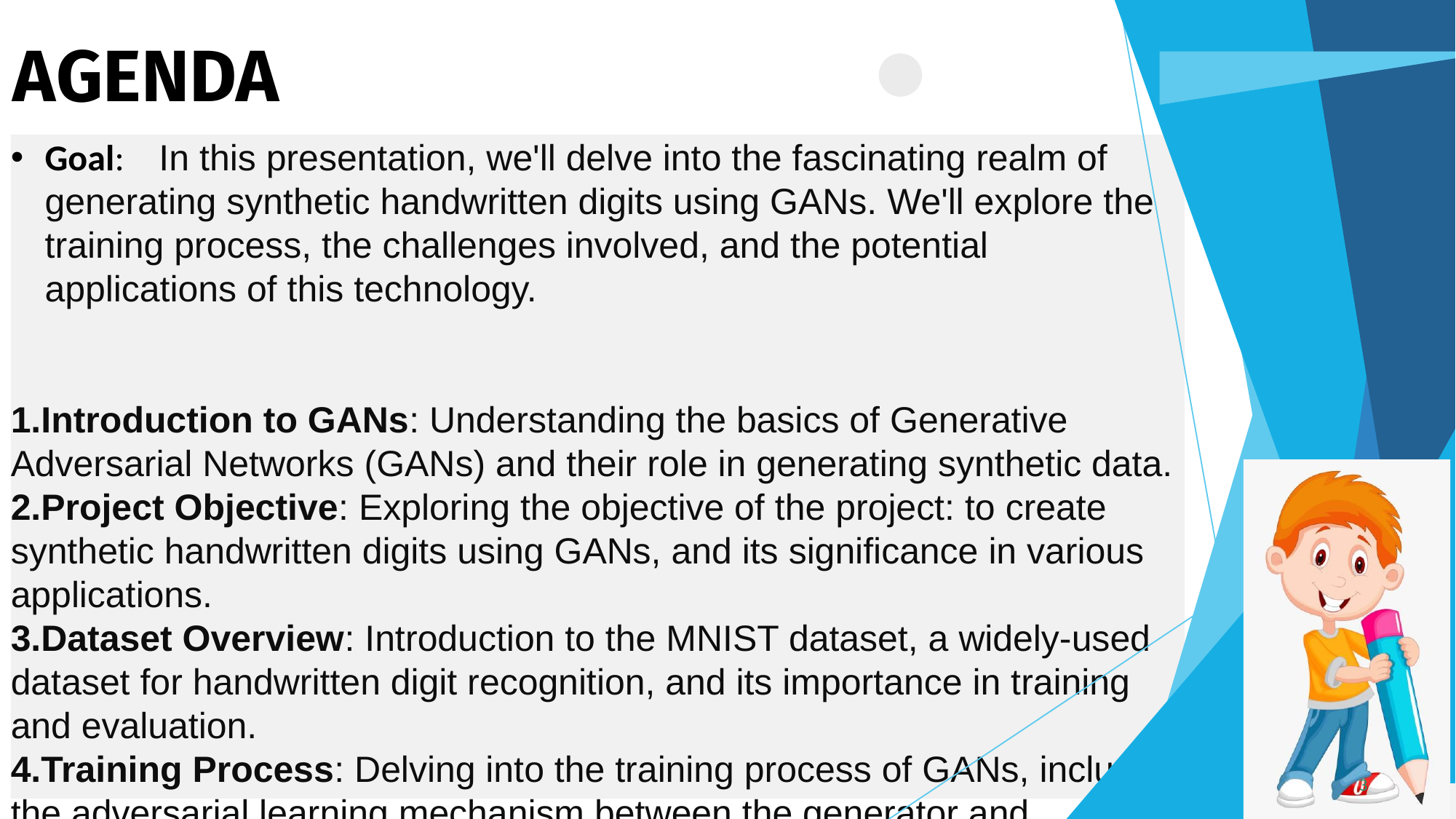

AGENDA

Goal:    In this presentation, we'll delve into the fascinating realm of generating synthetic handwritten digits using GANs. We'll explore the training process, the challenges involved, and the potential applications of this technology.

Introduction to GANs: Understanding the basics of Generative Adversarial Networks (GANs) and their role in generating synthetic data.
Project Objective: Exploring the objective of the project: to create synthetic handwritten digits using GANs, and its significance in various applications.
Dataset Overview: Introduction to the MNIST dataset, a widely-used dataset for handwritten digit recognition, and its importance in training and evaluation.
Training Process: Delving into the training process of GANs, including the adversarial learning mechanism between the generator and discriminator.

3/21/2024  Annual Review
3